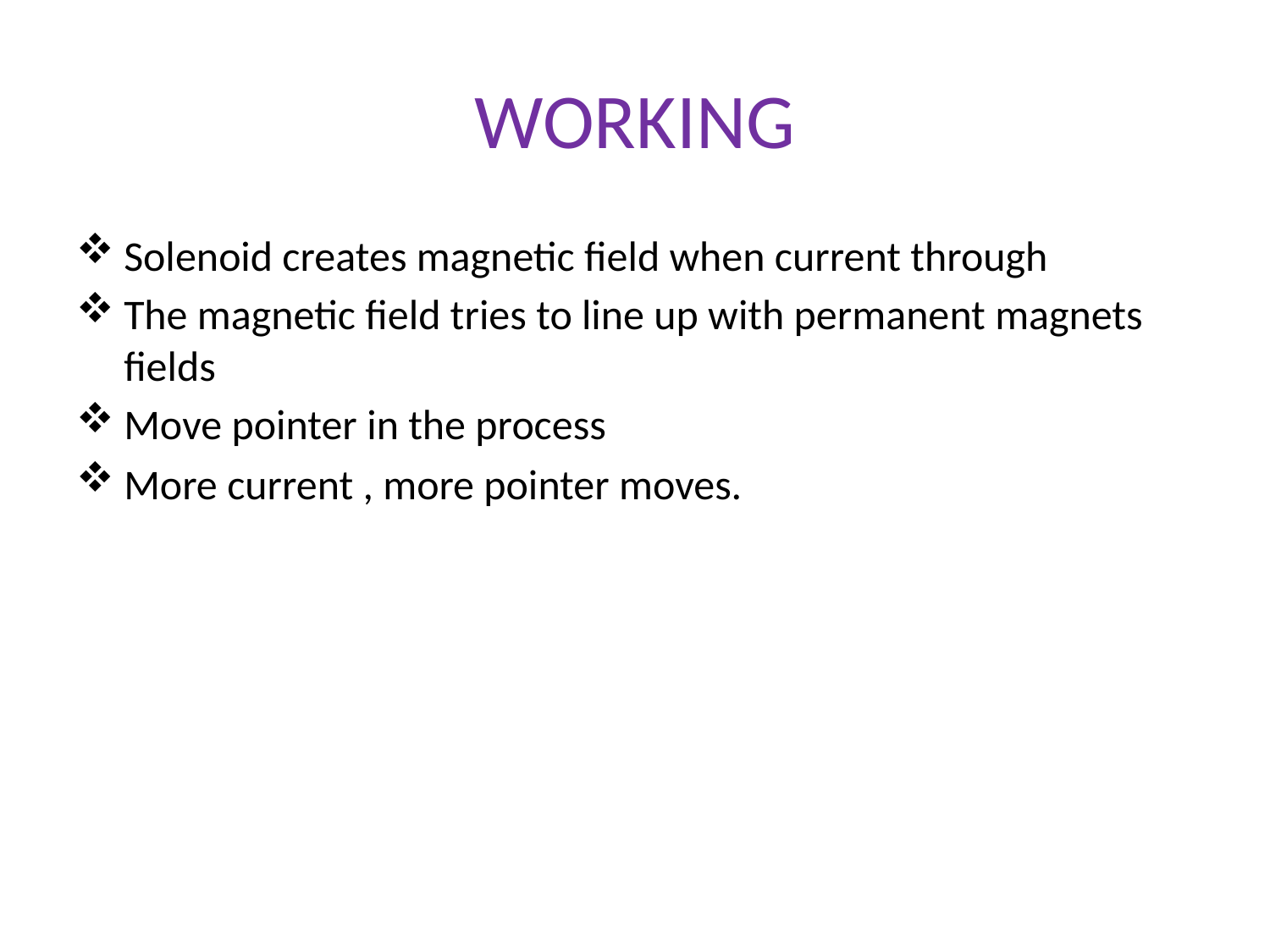

# WORKING
Solenoid creates magnetic field when current through
The magnetic field tries to line up with permanent magnets fields
Move pointer in the process
More current , more pointer moves.